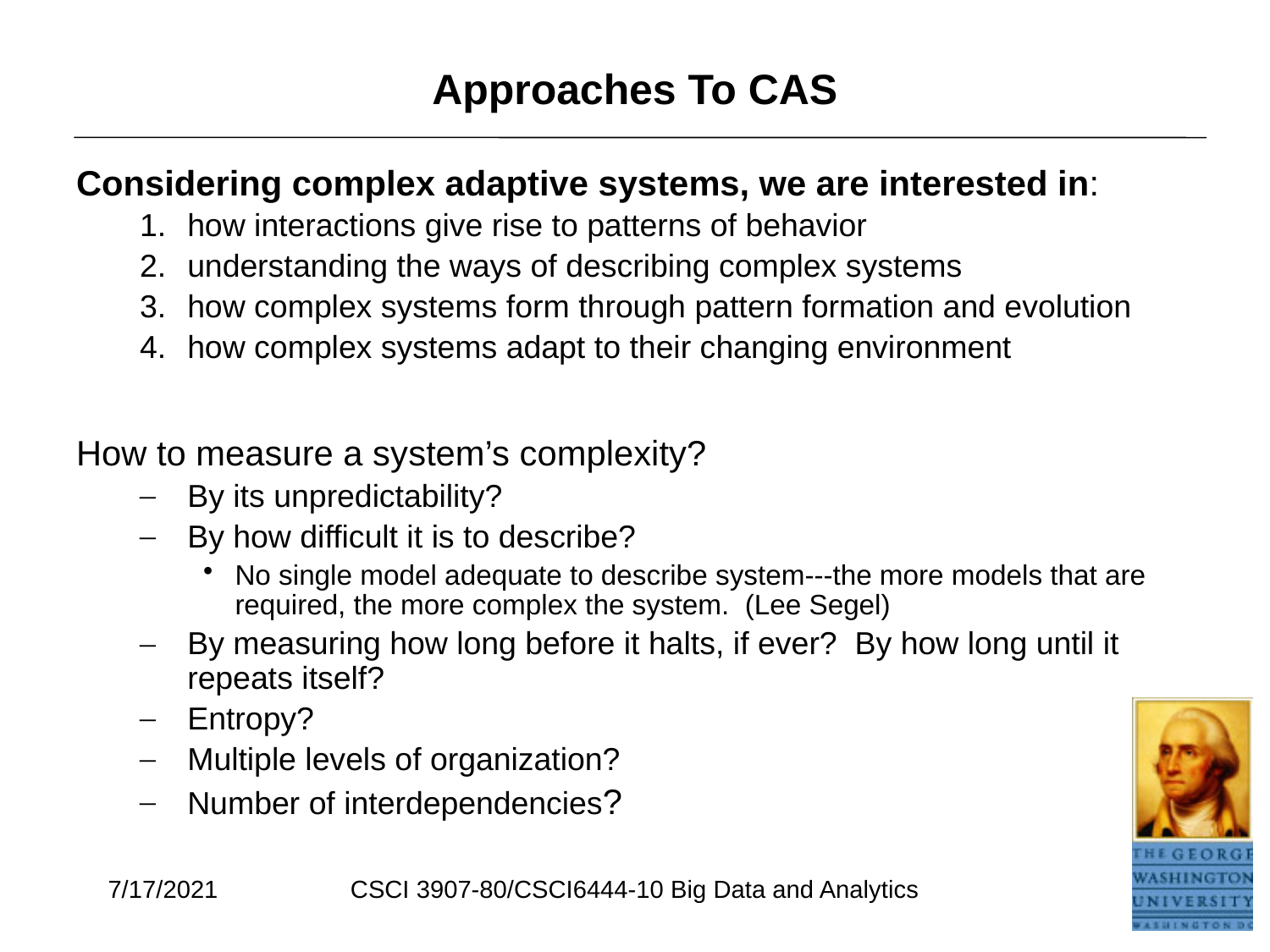

# Approaches To CAS
Considering complex adaptive systems, we are interested in:
how interactions give rise to patterns of behavior
understanding the ways of describing complex systems
how complex systems form through pattern formation and evolution
how complex systems adapt to their changing environment

How to measure a system’s complexity?
By its unpredictability?
By how difficult it is to describe?
No single model adequate to describe system---the more models that are required, the more complex the system.  (Lee Segel)
By measuring how long before it halts, if ever?  By how long until it repeats itself?
Entropy?
Multiple levels of organization?
Number of interdependencies?
7/17/2021
CSCI 3907-80/CSCI6444-10 Big Data and Analytics